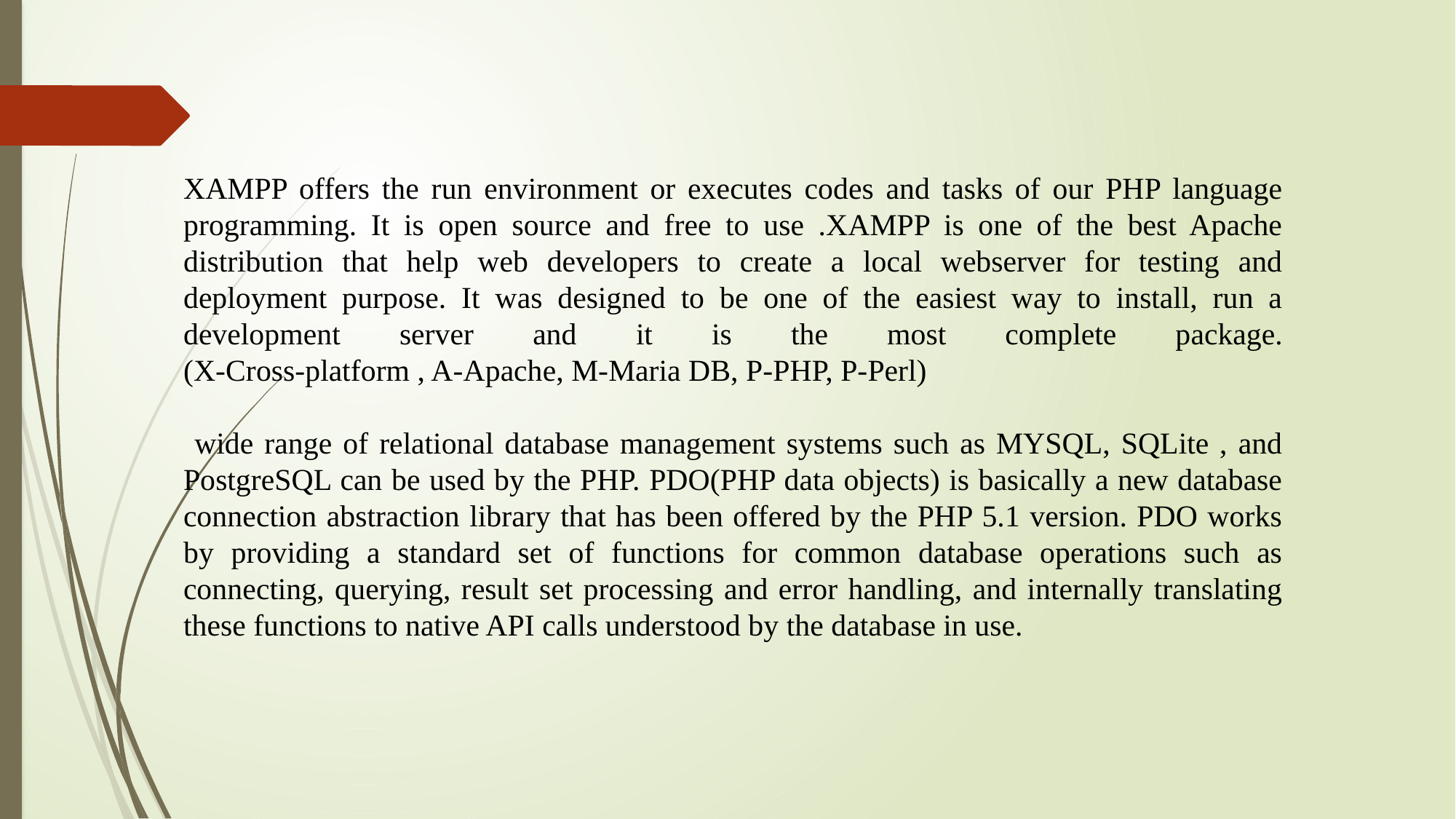

XAMPP offers the run environment or executes codes and tasks of our PHP language programming. It is open source and free to use .XAMPP is one of the best Apache distribution that help web developers to create a local webserver for testing and deployment purpose. It was designed to be one of the easiest way to install, run a development server and it is the most complete package.
(X-Cross-platform , A-Apache, M-Maria DB, P-PHP, P-Perl)

 wide range of relational database management systems such as MYSQL, SQLite , and PostgreSQL can be used by the PHP. PDO(PHP data objects) is basically a new database connection abstraction library that has been offered by the PHP 5.1 version. PDO works by providing a standard set of functions for common database operations such as connecting, querying, result set processing and error handling, and internally translating these functions to native API calls understood by the database in use.